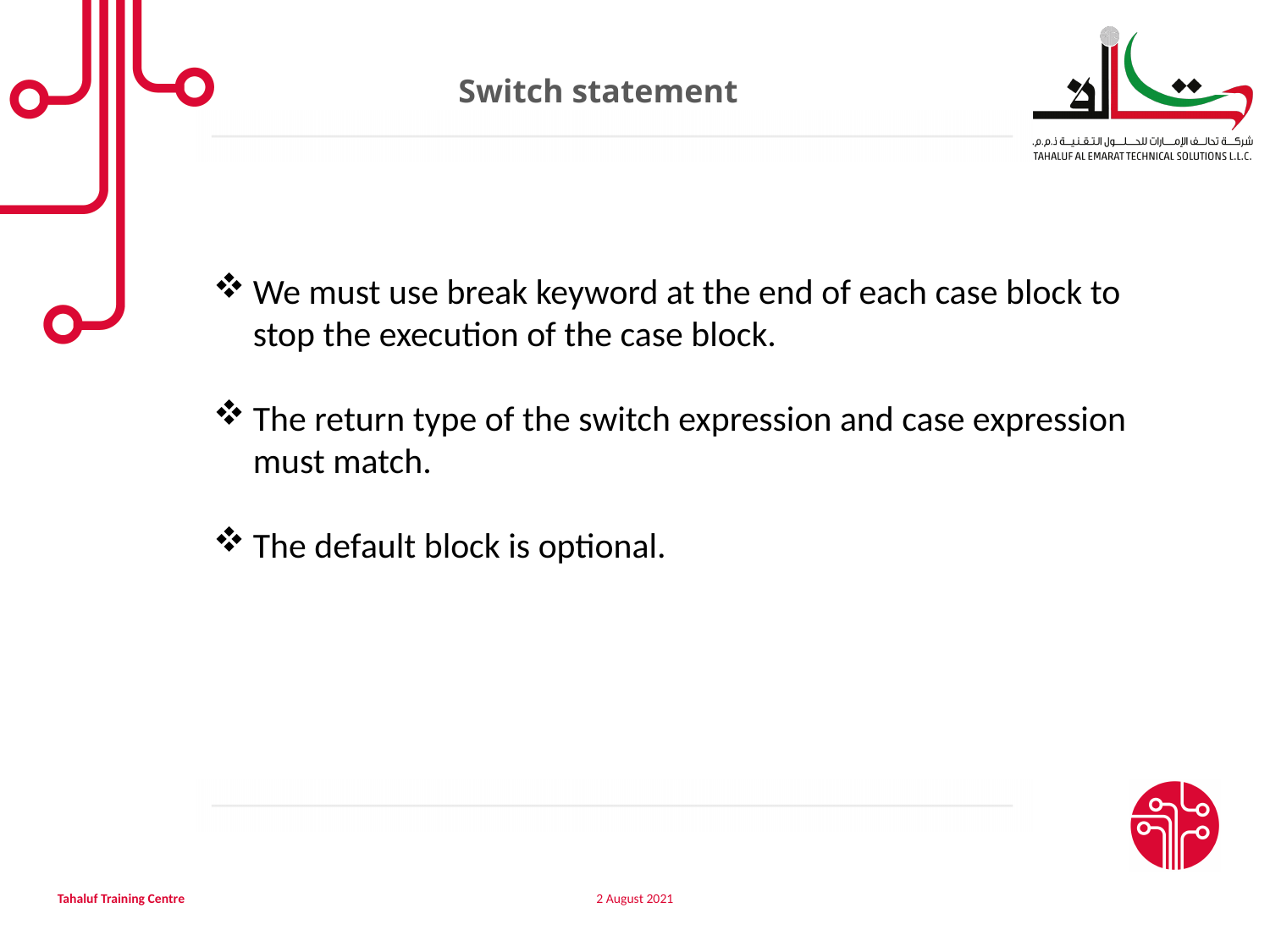

Switch statement
We must use break keyword at the end of each case block to stop the execution of the case block.

The return type of the switch expression and case expression must match.

The default block is optional.